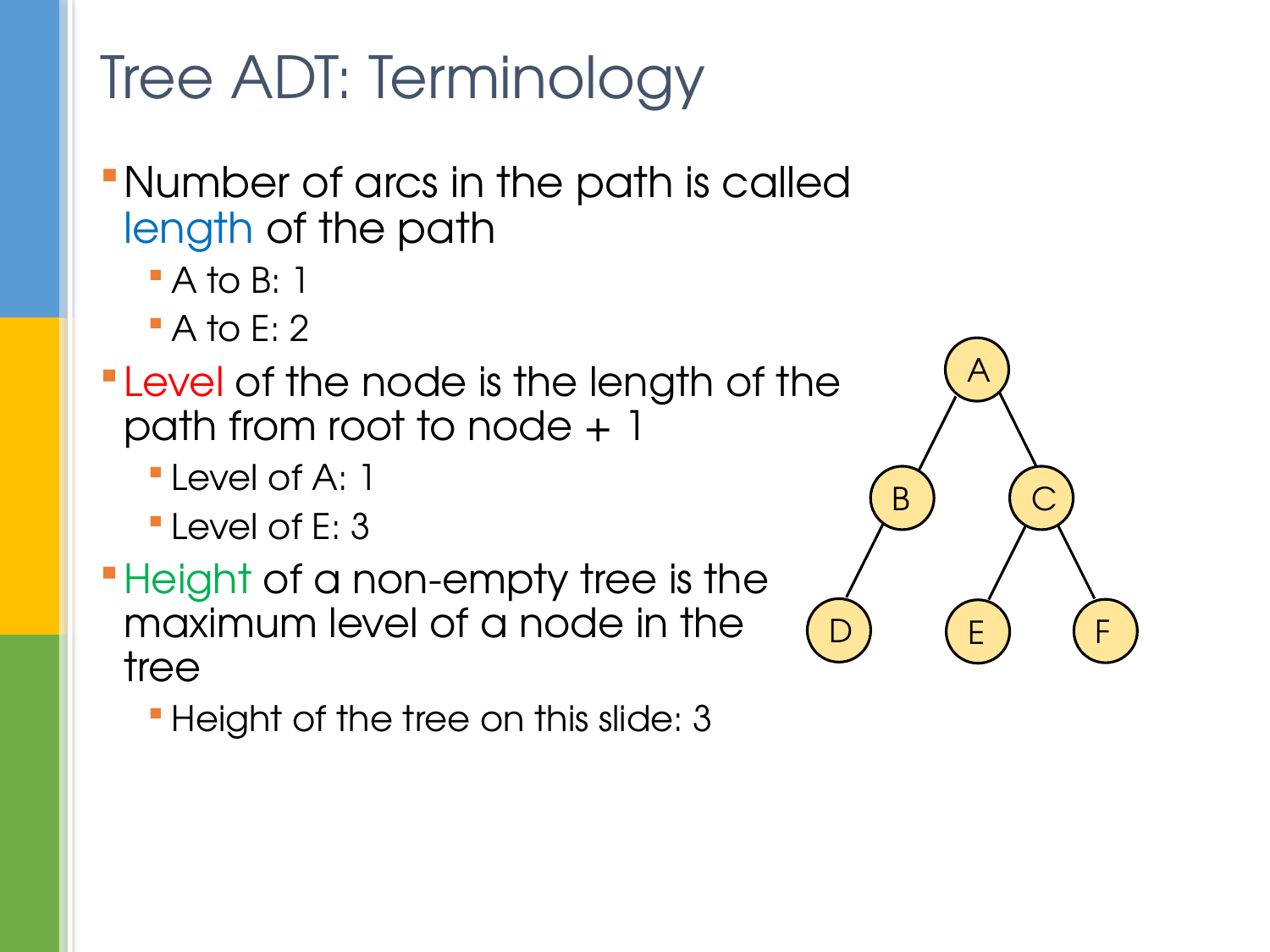

# Tree ADT: Terminology
Number of arcs in the path is called length of the path
A to B: 1
A to E: 2
Level of the node is the length of the path from root to node + 1
Level of A: 1
Level of E: 3
Height of a non-empty tree is the maximum level of a node in the
tree
Height of the tree on this slide: 3

A

B
C

D
F
E